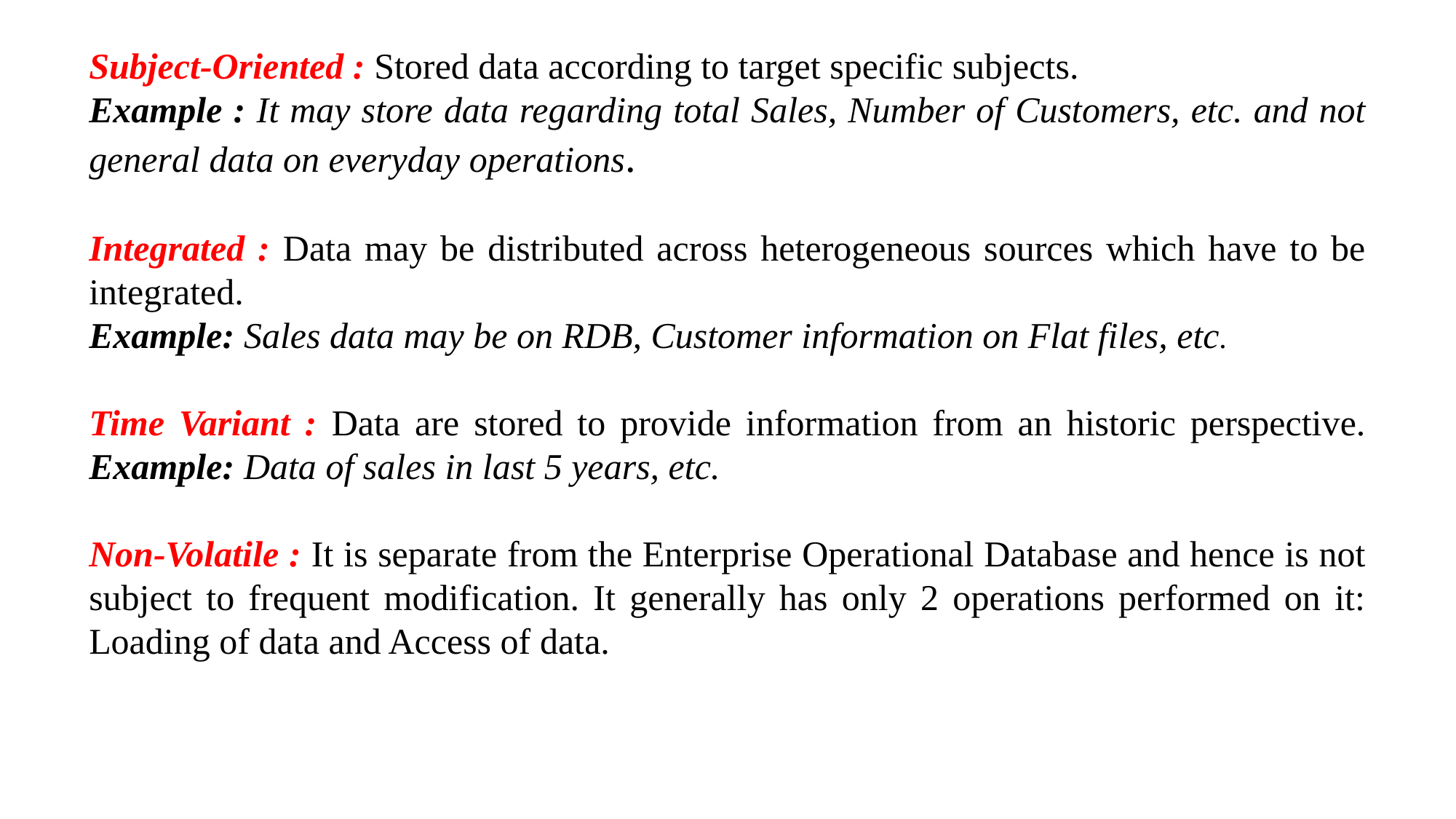

Subject-Oriented : Stored data according to target specific subjects.
Example : It may store data regarding total Sales, Number of Customers, etc. and not general data on everyday operations.

Integrated : Data may be distributed across heterogeneous sources which have to be integrated.
Example: Sales data may be on RDB, Customer information on Flat files, etc.

Time Variant : Data are stored to provide information from an historic perspective. Example: Data of sales in last 5 years, etc.

Non-Volatile : It is separate from the Enterprise Operational Database and hence is not subject to frequent modification. It generally has only 2 operations performed on it: Loading of data and Access of data.